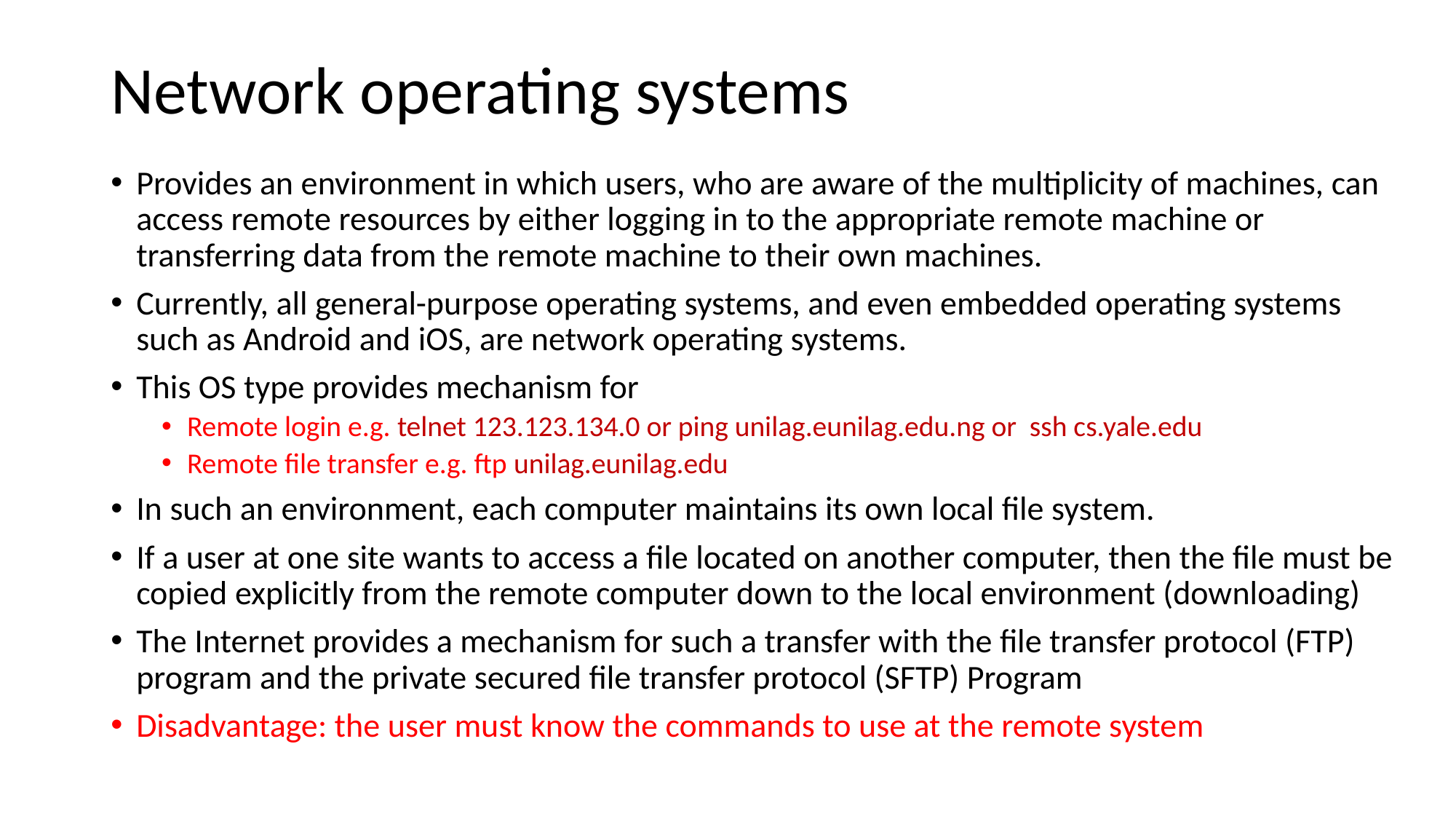

# Network operating systems
Provides an environment in which users, who are aware of the multiplicity of machines, can access remote resources by either logging in to the appropriate remote machine or transferring data from the remote machine to their own machines.
Currently, all general-purpose operating systems, and even embedded operating systems such as Android and iOS, are network operating systems.
This OS type provides mechanism for
Remote login e.g. telnet 123.123.134.0 or ping unilag.eunilag.edu.ng or  ssh cs.yale.edu
Remote file transfer e.g. ftp unilag.eunilag.edu
In such an environment, each computer maintains its own local file system.
If a user at one site wants to access a file located on another computer, then the file must be copied explicitly from the remote computer down to the local environment (downloading)
The Internet provides a mechanism for such a transfer with the file transfer protocol (FTP) program and the private secured file transfer protocol (SFTP) Program
Disadvantage: the user must know the commands to use at the remote system